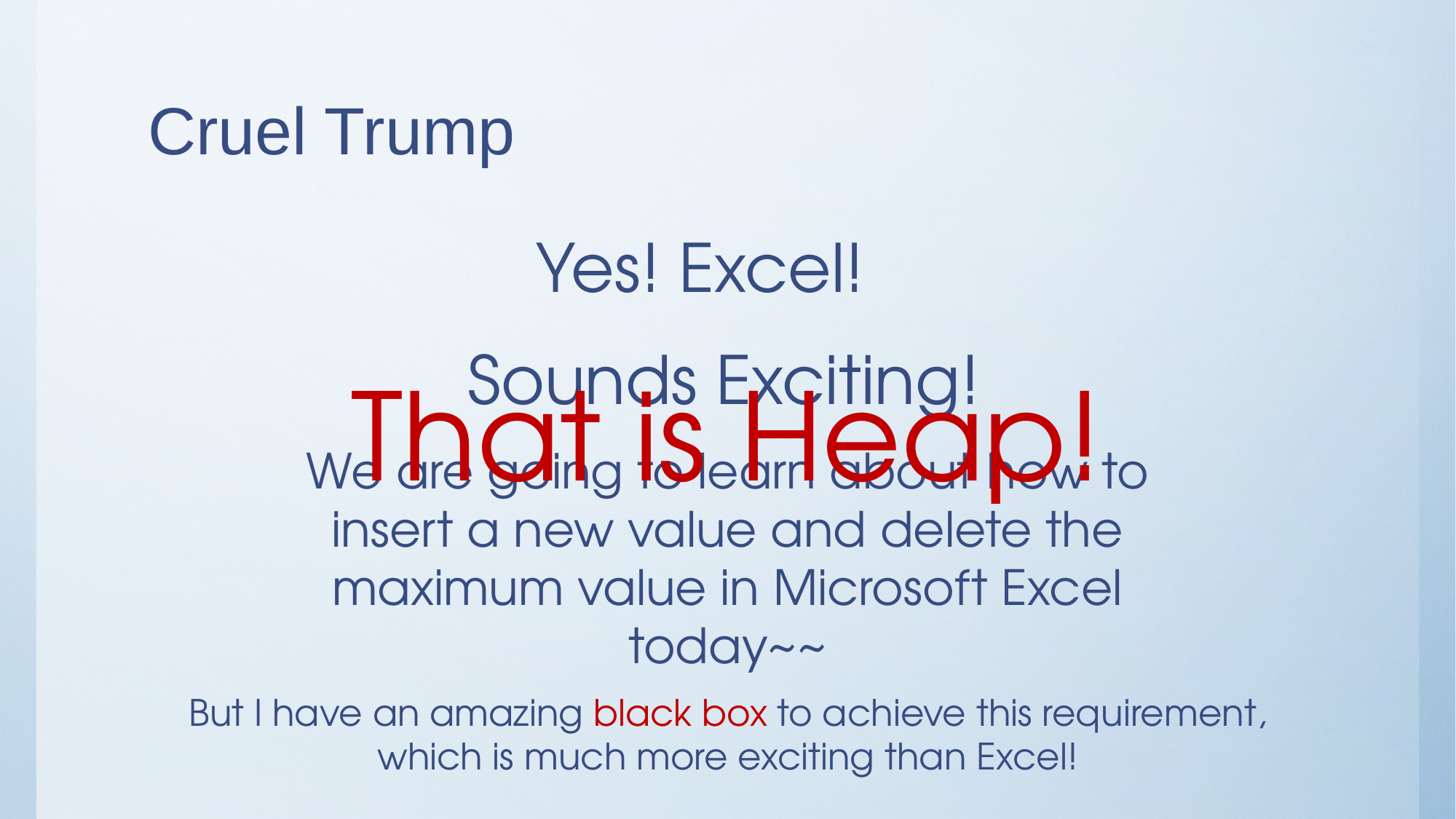

# Cruel Trump
Yes! Excel!
Sounds Exciting!
That is Heap!
We are going to learn about how to insert a new value and delete the maximum value in Microsoft Excel today~~
But I have an amazing black box to achieve this requirement, which is much more exciting than Excel!